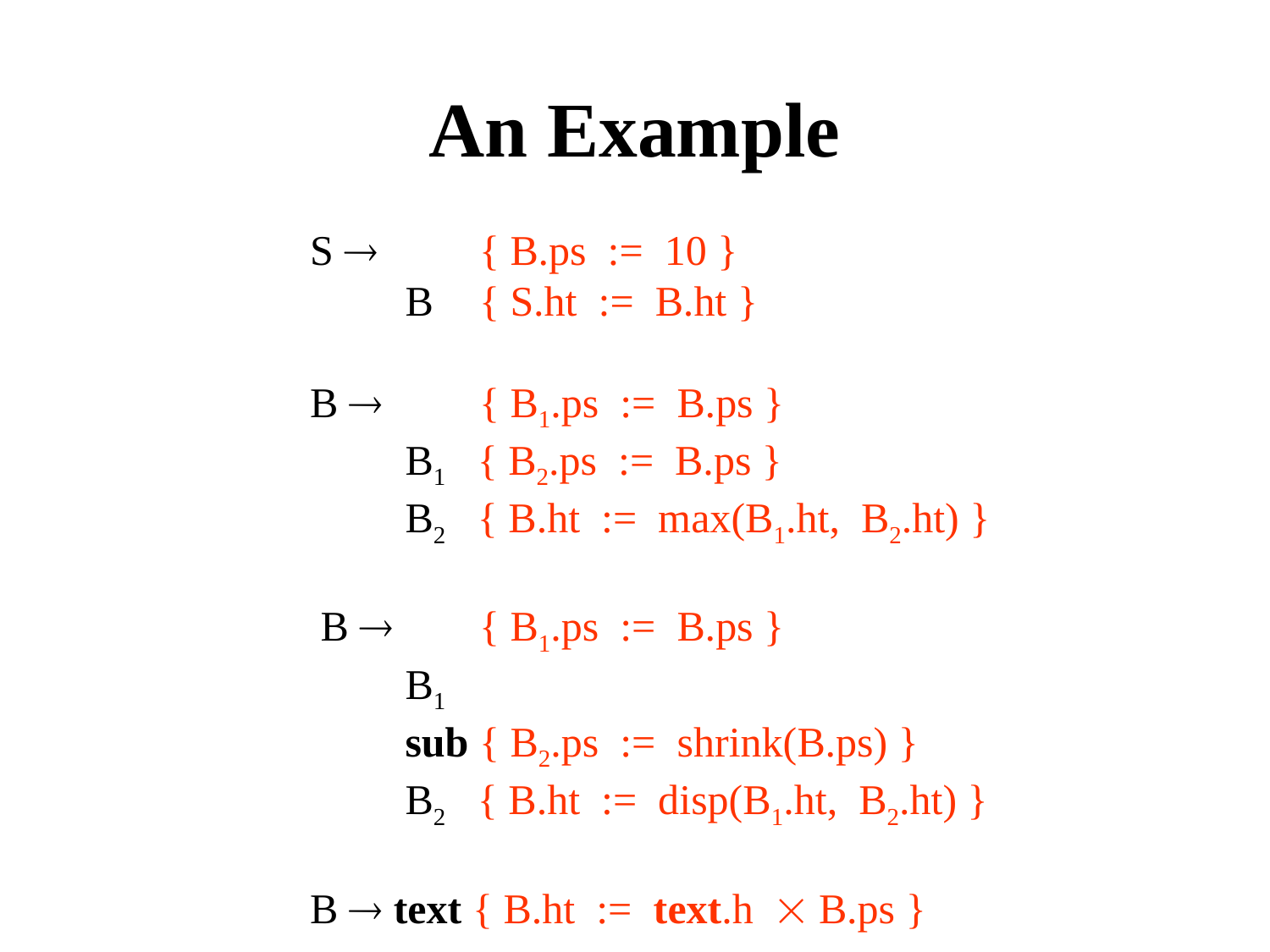

An Example
S →	    { B.ps  :=  10 }
         B	    { S.ht  :=  B.ht }

B →	    { B1.ps  :=  B.ps }
         B1   { B2.ps  :=  B.ps }
         B2   { B.ht  :=  max(B1.ht,  B2.ht) }

 B →	    { B1.ps  :=  B.ps }
         B1
         sub { B2.ps  :=  shrink(B.ps) }
         B2   { B.ht  :=  disp(B1.ht,  B2.ht) }

B → text { B.ht  :=  text.h  × B.ps }